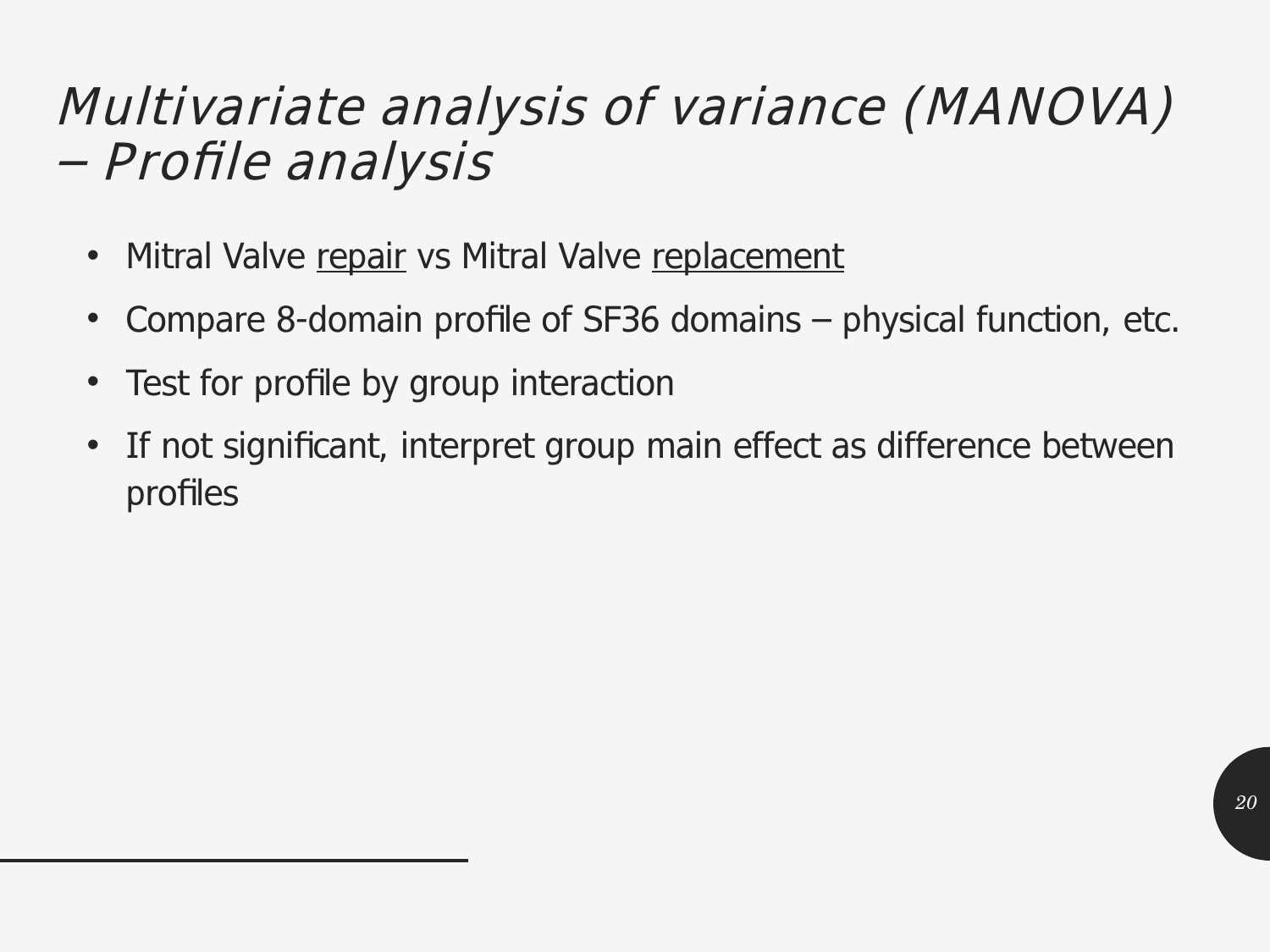

# Multivariate analysis of variance (MANOVA) – Profile analysis
Mitral Valve repair vs Mitral Valve replacement
Compare 8-domain profile of SF36 domains – physical function, etc.
Test for profile by group interaction
If not significant, interpret group main effect as difference between profiles
20